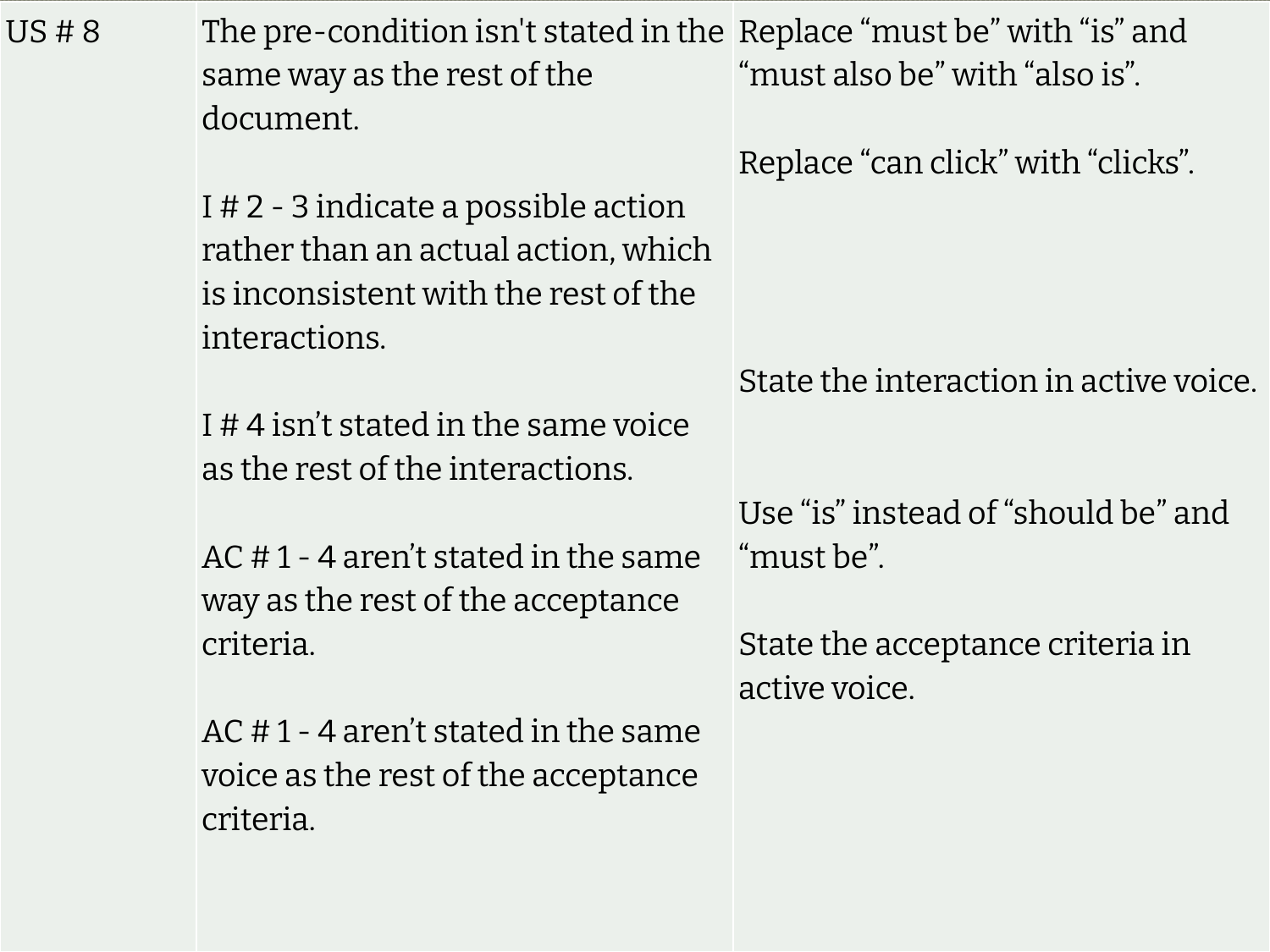

| US # 8 | The pre-condition isn't stated in the same way as the rest of the document.   I # 2 - 3 indicate a possible action rather than an actual action, which is inconsistent with the rest of the interactions.   I # 4 isn’t stated in the same voice as the rest of the interactions.   AC # 1 - 4 aren’t stated in the same way as the rest of the acceptance criteria.   AC # 1 - 4 aren’t stated in the same voice as the rest of the acceptance criteria. | Replace “must be” with “is” and “must also be” with “also is”.   Replace “can click” with “clicks”.         State the interaction in active voice.     Use “is” instead of “should be” and “must be”.   State the acceptance criteria in active voice. |
| --- | --- | --- |
#